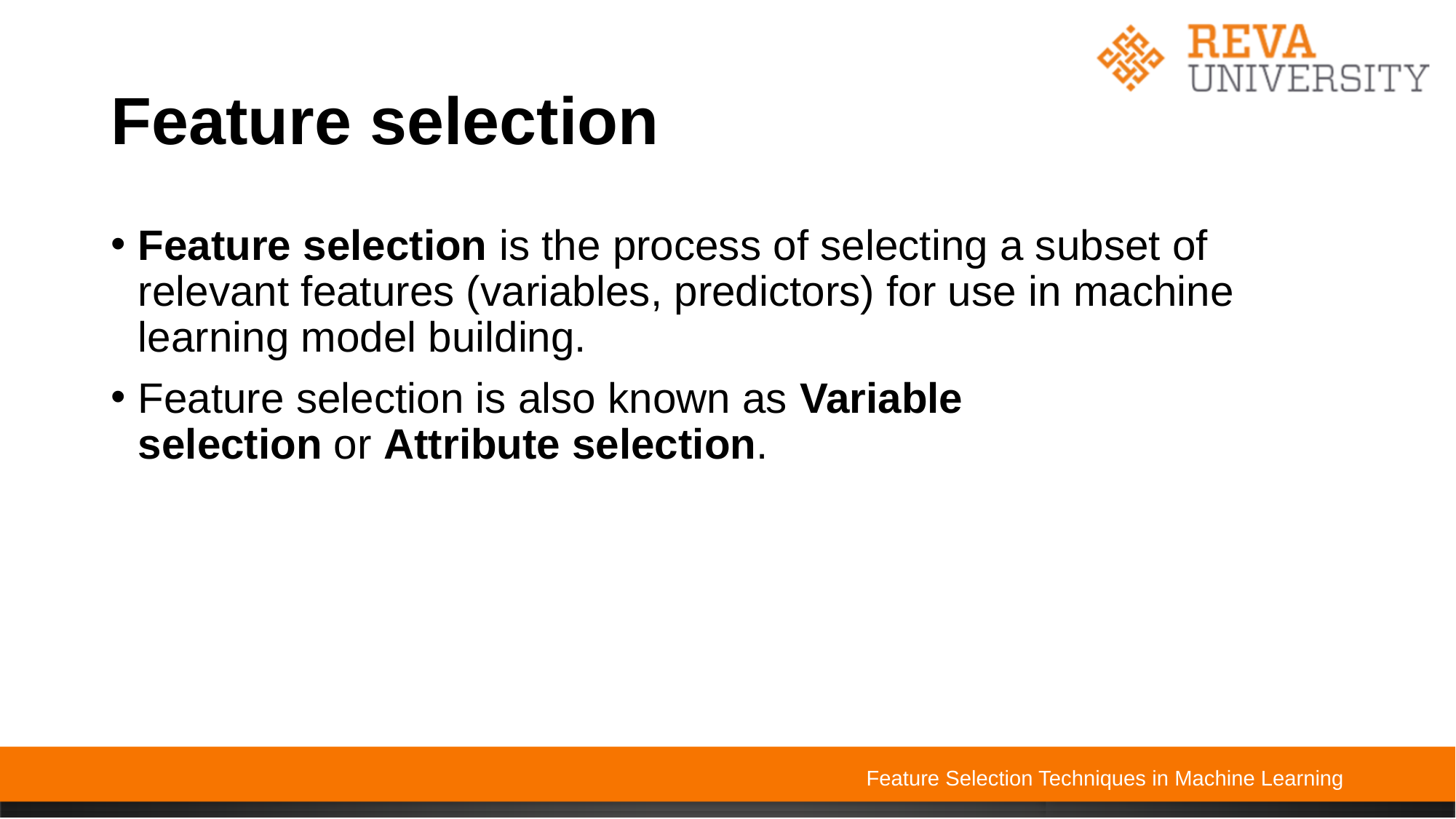

# Feature selection
Feature selection is the process of selecting a subset of relevant features (variables, predictors) for use in machine learning model building.
Feature selection is also known as Variable selection or Attribute selection.
Feature Selection Techniques in Machine Learning